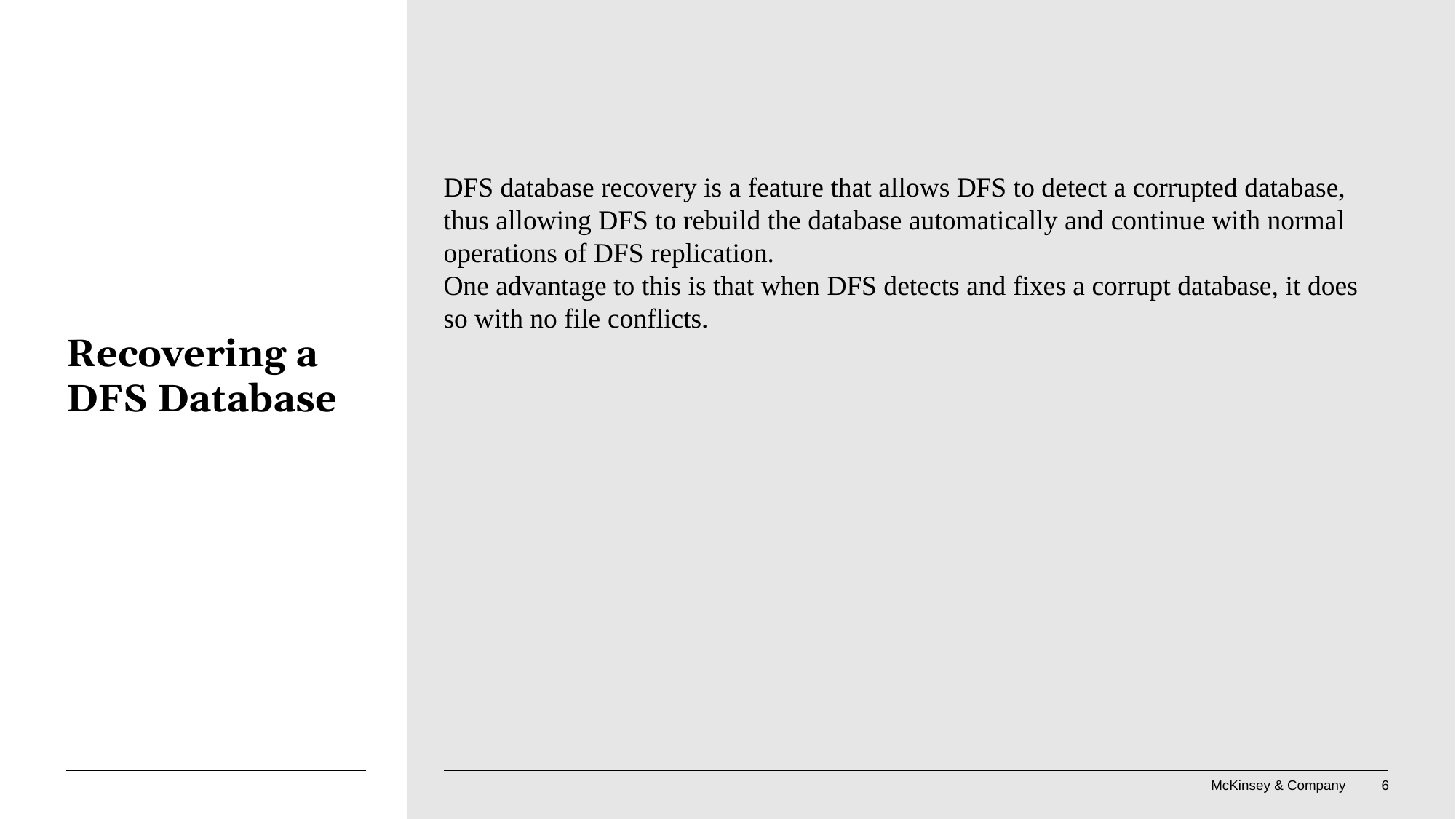

DFS database recovery is a feature that allows DFS to detect a corrupted database, thus allowing DFS to rebuild the database automatically and continue with normal operations of DFS replication.
One advantage to this is that when DFS detects and fixes a corrupt database, it does so with no file conflicts.
# Recovering a DFS Database